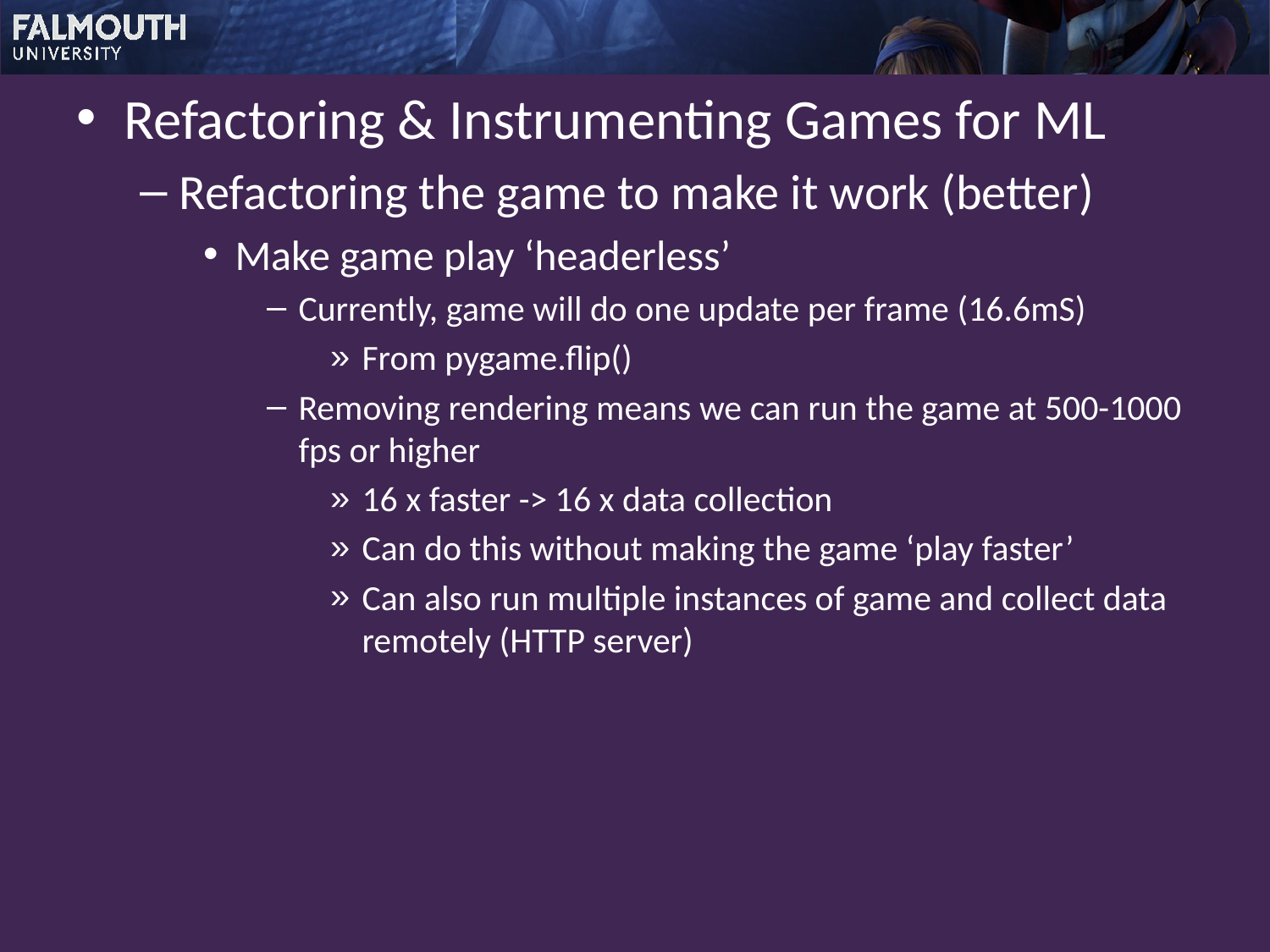

Refactoring & Instrumenting Games for ML
Refactoring the game to make it work (better)
Make game play ‘headerless’
Currently, game will do one update per frame (16.6mS)
From pygame.flip()
Removing rendering means we can run the game at 500-1000 fps or higher
16 x faster -> 16 x data collection
Can do this without making the game ‘play faster’
Can also run multiple instances of game and collect data remotely (HTTP server)